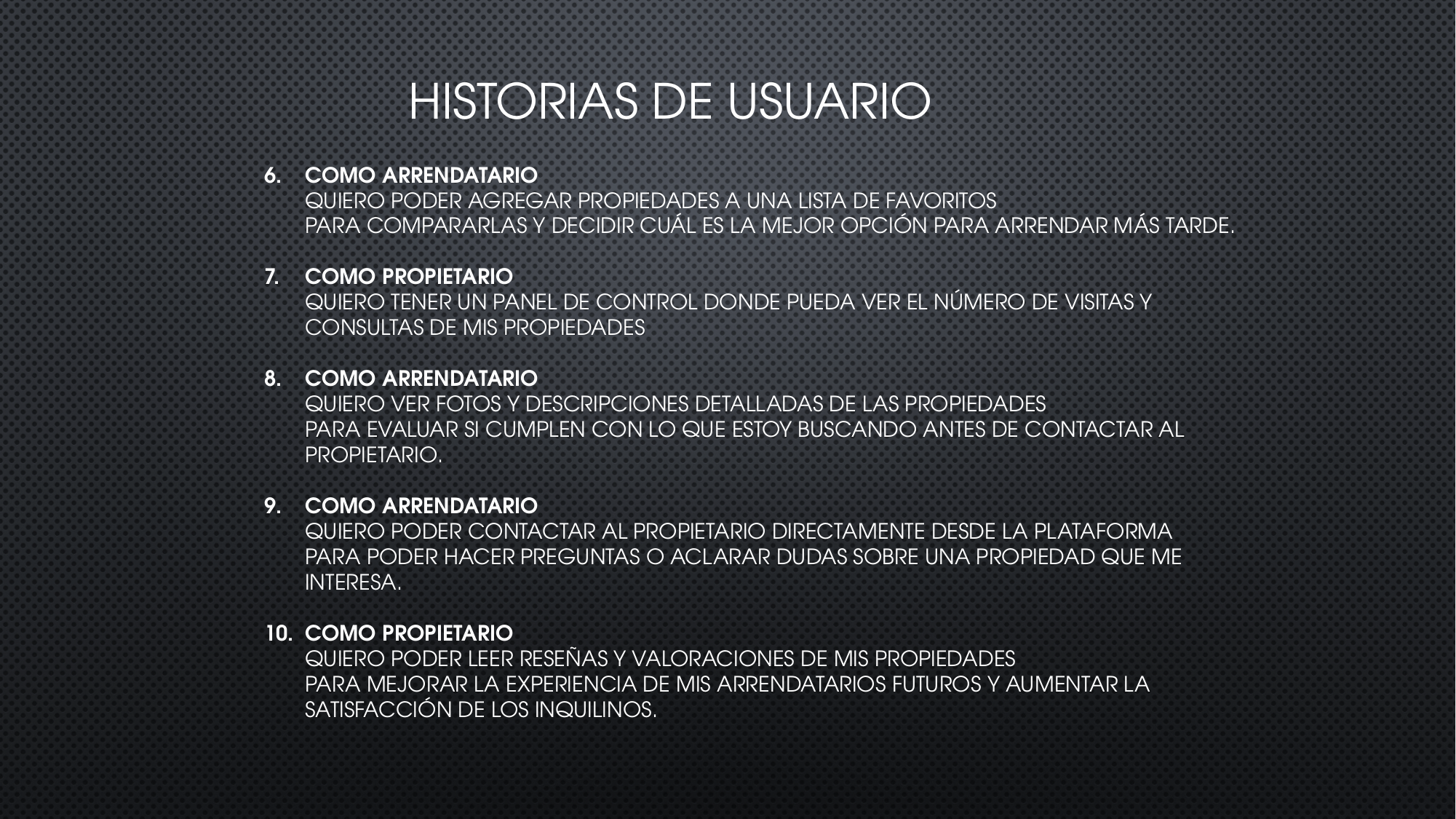

# Historias de usuario
Como arrendatario
Quiero poder agregar propiedades a una lista de favoritos
Para compararlas y decidir cuál es la mejor opción para arrendar más tarde.

Como propietario
Quiero tener un panel de control donde pueda ver el número de visitas y consultas de mis propiedades

Como arrendatario
Quiero ver fotos y descripciones detalladas de las propiedades
Para evaluar si cumplen con lo que estoy buscando antes de contactar al propietario.

Como arrendatario
Quiero poder contactar al propietario directamente desde la plataforma
Para poder hacer preguntas o aclarar dudas sobre una propiedad que me interesa.

Como propietario
Quiero poder leer reseñas y valoraciones de mis propiedades
Para mejorar la experiencia de mis arrendatarios futuros y aumentar la satisfacción de los inquilinos.